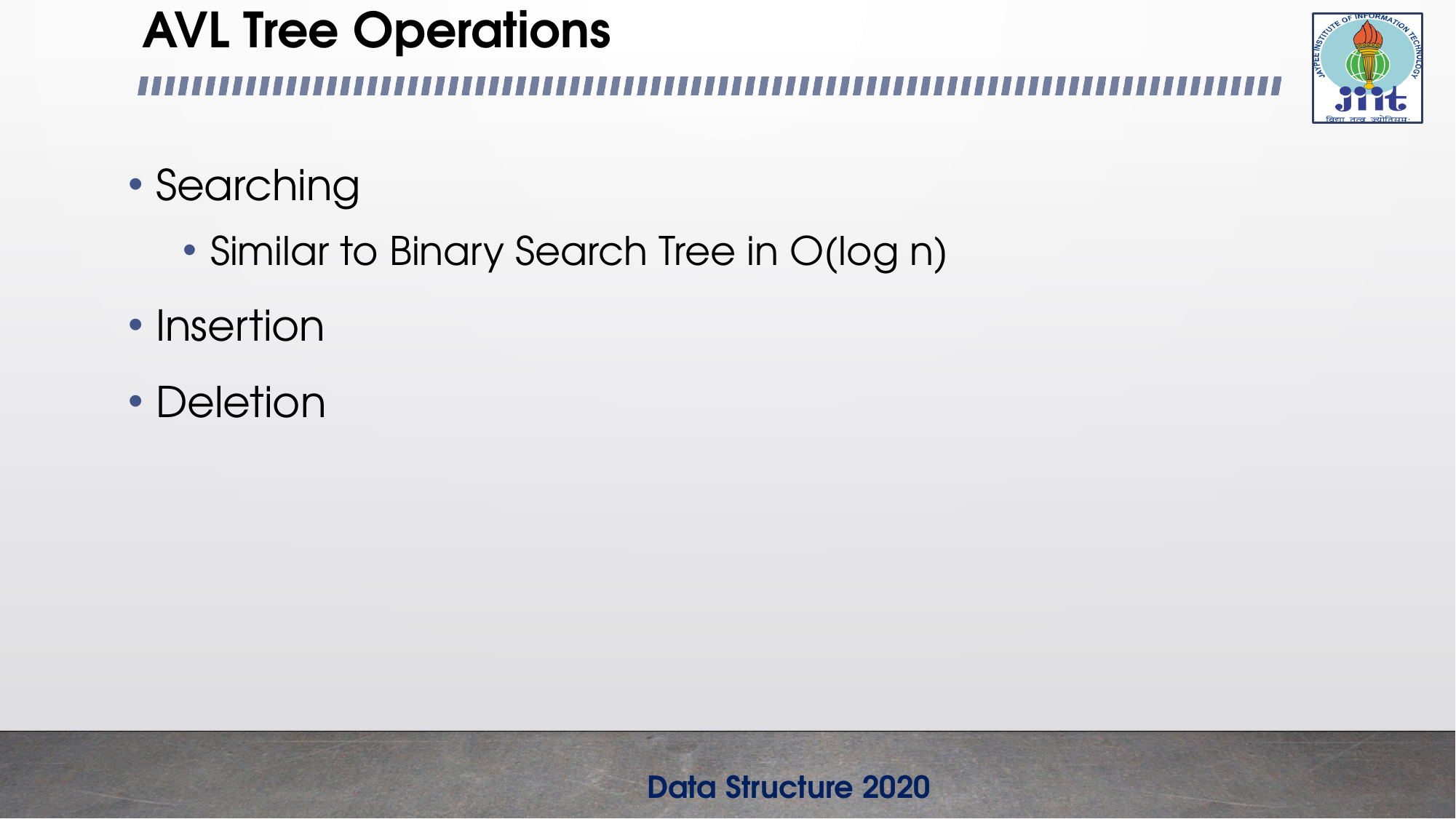

# AVL Tree Operations
Searching
Similar to Binary Search Tree in O(log n)
Insertion
Deletion